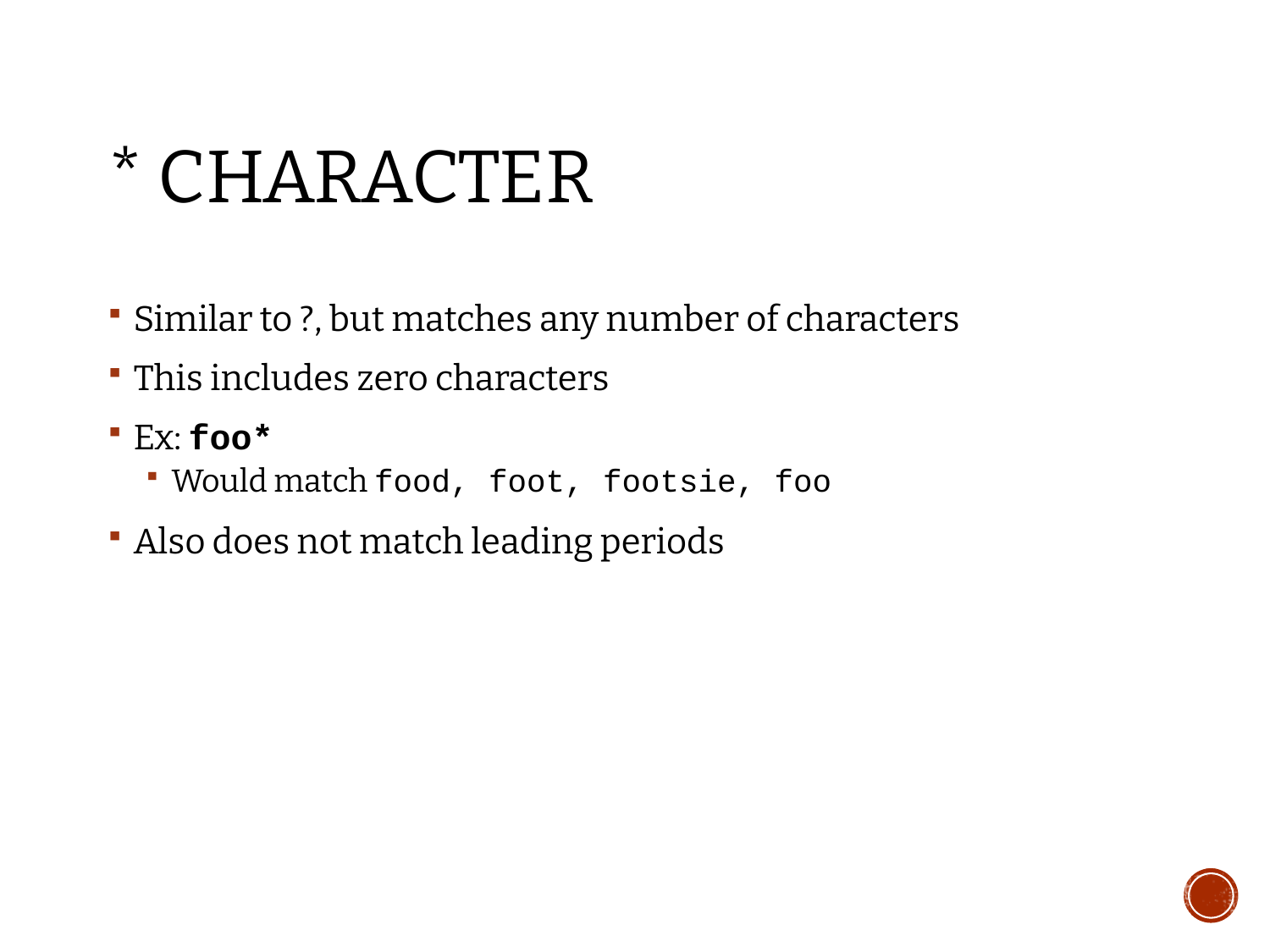

# * Character
Similar to ?, but matches any number of characters
This includes zero characters
Ex: foo*
Would match food, foot, footsie, foo
Also does not match leading periods